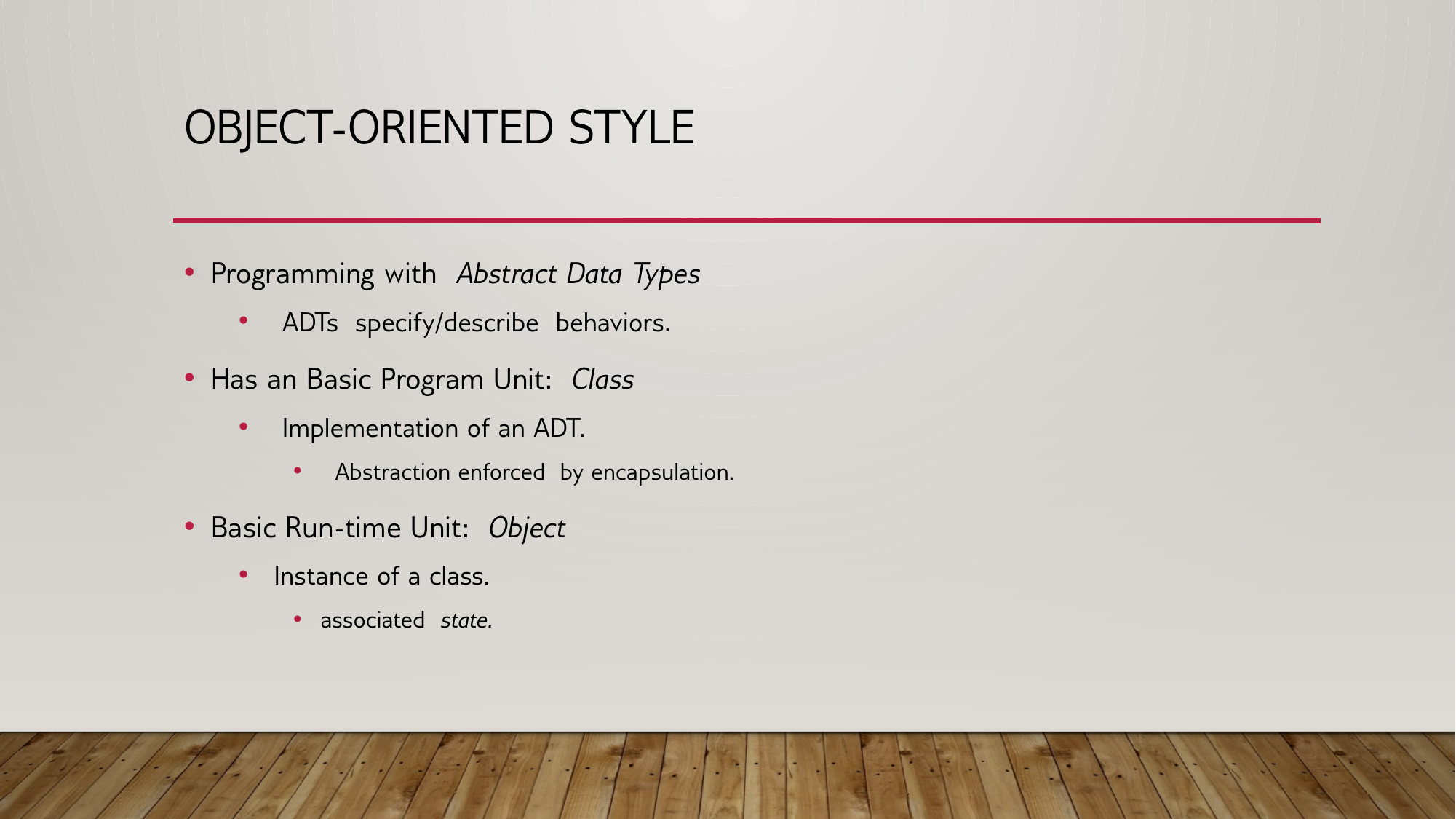

# Object-Oriented Style
Programming with  Abstract Data Types
  ADTs  specify/describe  behaviors.
Has an Basic Program Unit:  Class
  Implementation of an ADT.
  Abstraction enforced  by encapsulation.
Basic Run-time Unit:  Object
 Instance of a class.
associated  state.